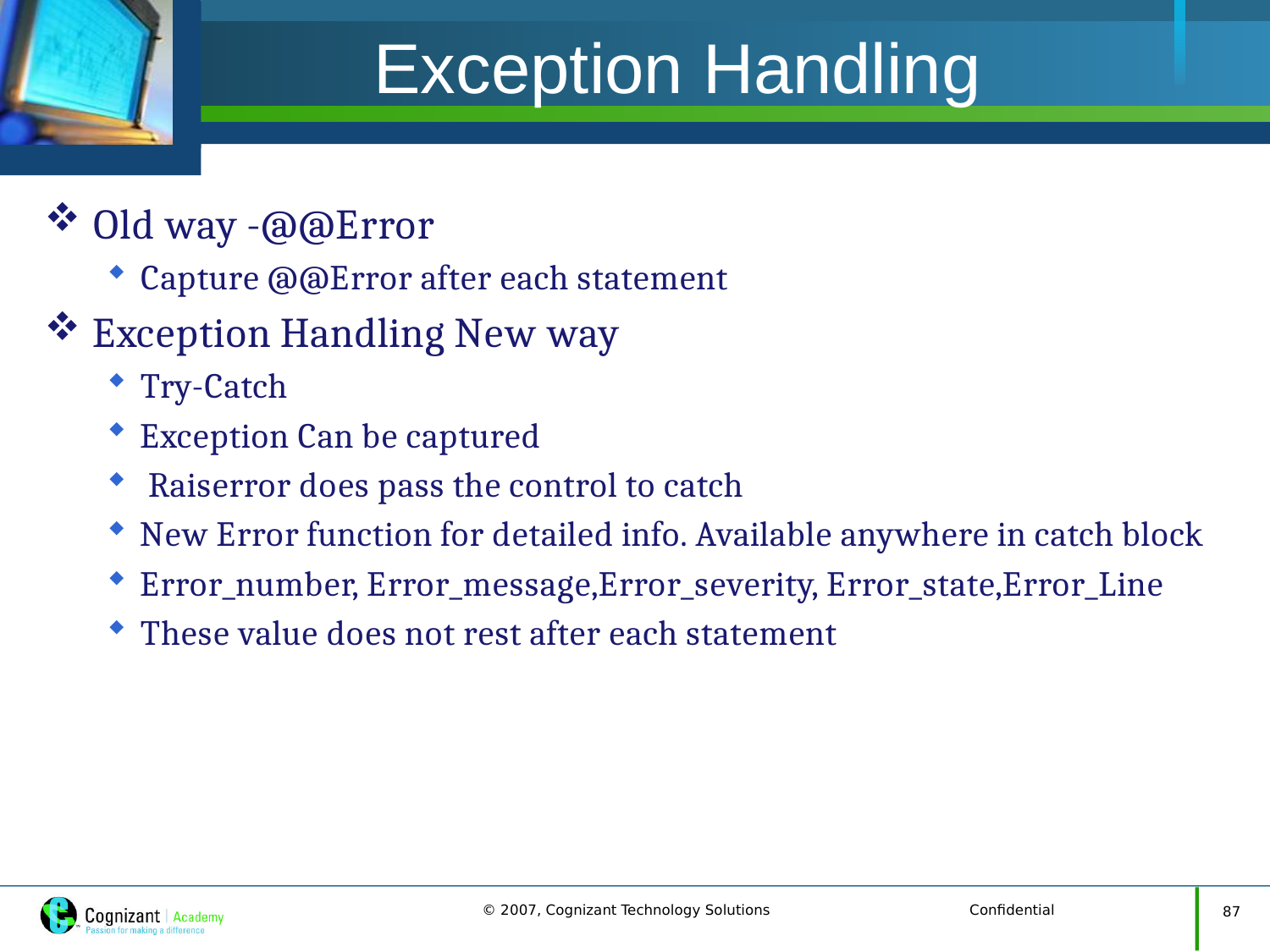

# Exception Handling
Old way -@@Error
Capture @@Error after each statement
Exception Handling New way
Try-Catch
Exception Can be captured
 Raiserror does pass the control to catch
New Error function for detailed info. Available anywhere in catch block
Error_number, Error_message,Error_severity, Error_state,Error_Line
These value does not rest after each statement

87